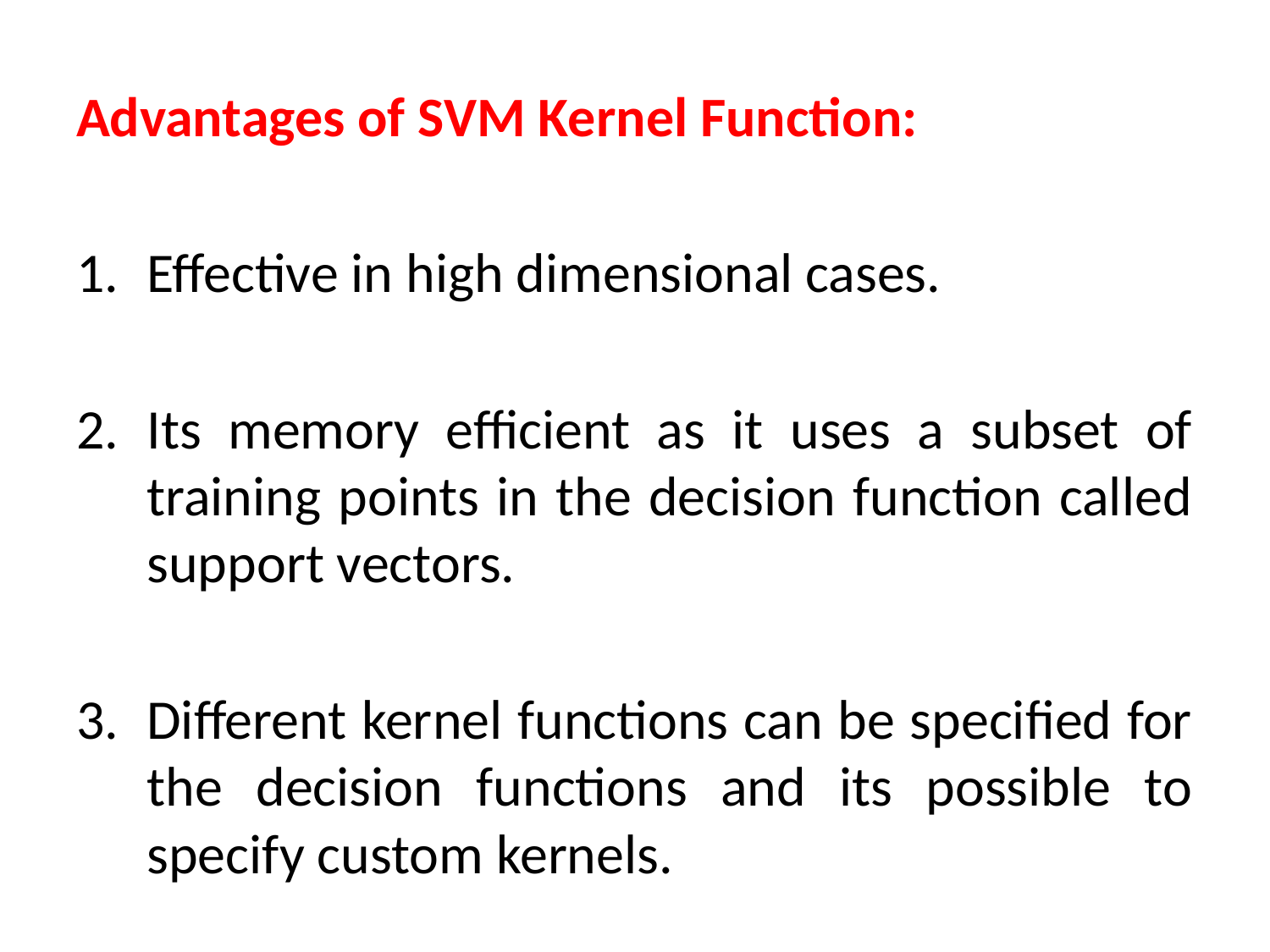

Advantages of SVM Kernel Function:

Effective in high dimensional cases.

Its memory efficient as it uses a subset of training points in the decision function called support vectors.

Different kernel functions can be specified for the decision functions and its possible to specify custom kernels.